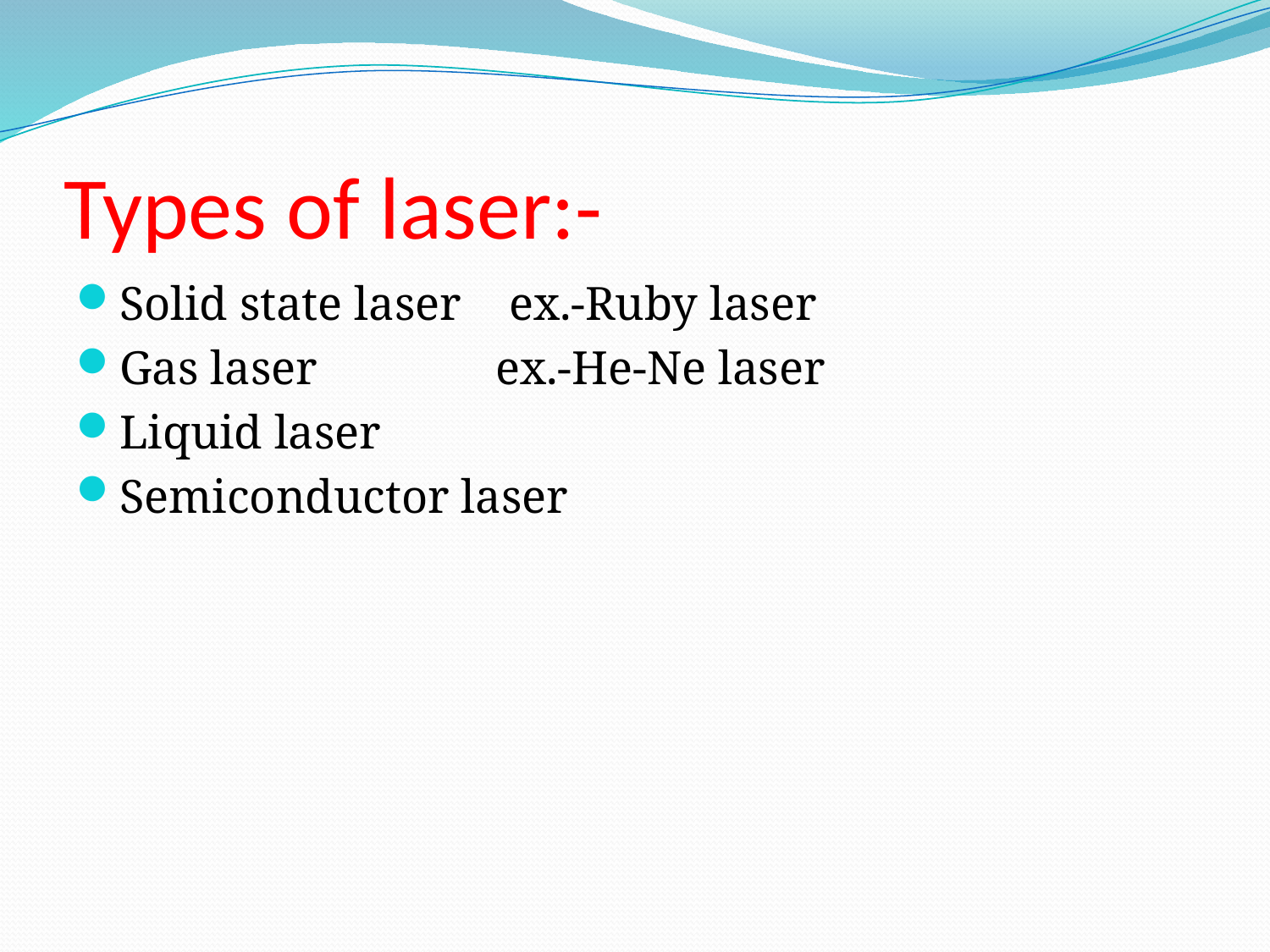

# Types of laser:-
Solid state laser    ex.-Ruby laser
Gas laser               ex.-He-Ne laser
Liquid laser
Semiconductor laser